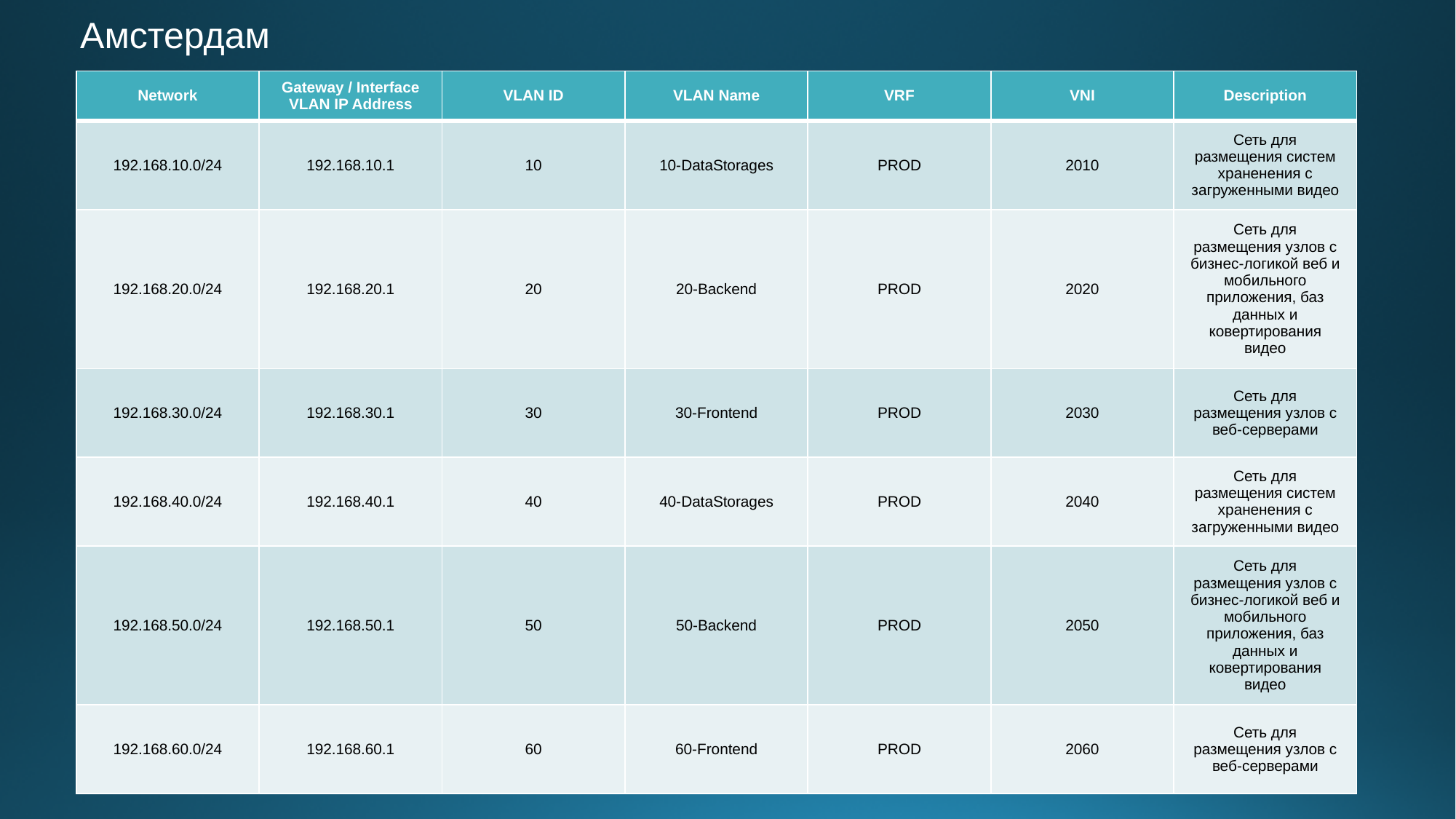

Амстердам
| Network | Gateway / Interface VLAN IP Address | VLAN ID | VLAN Name | VRF | VNI | Description |
| --- | --- | --- | --- | --- | --- | --- |
| 192.168.10.0/24 | 192.168.10.1 | 10 | 10-DataStorages | PROD | 2010 | Сеть для размещения систем храненения с загруженными видео |
| 192.168.20.0/24 | 192.168.20.1 | 20 | 20-Backend | PROD | 2020 | Сеть для размещения узлов с бизнес-логикой веб и мобильного приложения, баз данных и ковертирования видео |
| 192.168.30.0/24 | 192.168.30.1 | 30 | 30-Frontend | PROD | 2030 | Сеть для размещения узлов с веб-серверами |
| 192.168.40.0/24 | 192.168.40.1 | 40 | 40-DataStorages | PROD | 2040 | Сеть для размещения систем храненения с загруженными видео |
| 192.168.50.0/24 | 192.168.50.1 | 50 | 50-Backend | PROD | 2050 | Сеть для размещения узлов с бизнес-логикой веб и мобильного приложения, баз данных и ковертирования видео |
| 192.168.60.0/24 | 192.168.60.1 | 60 | 60-Frontend | PROD | 2060 | Сеть для размещения узлов с веб-серверами |